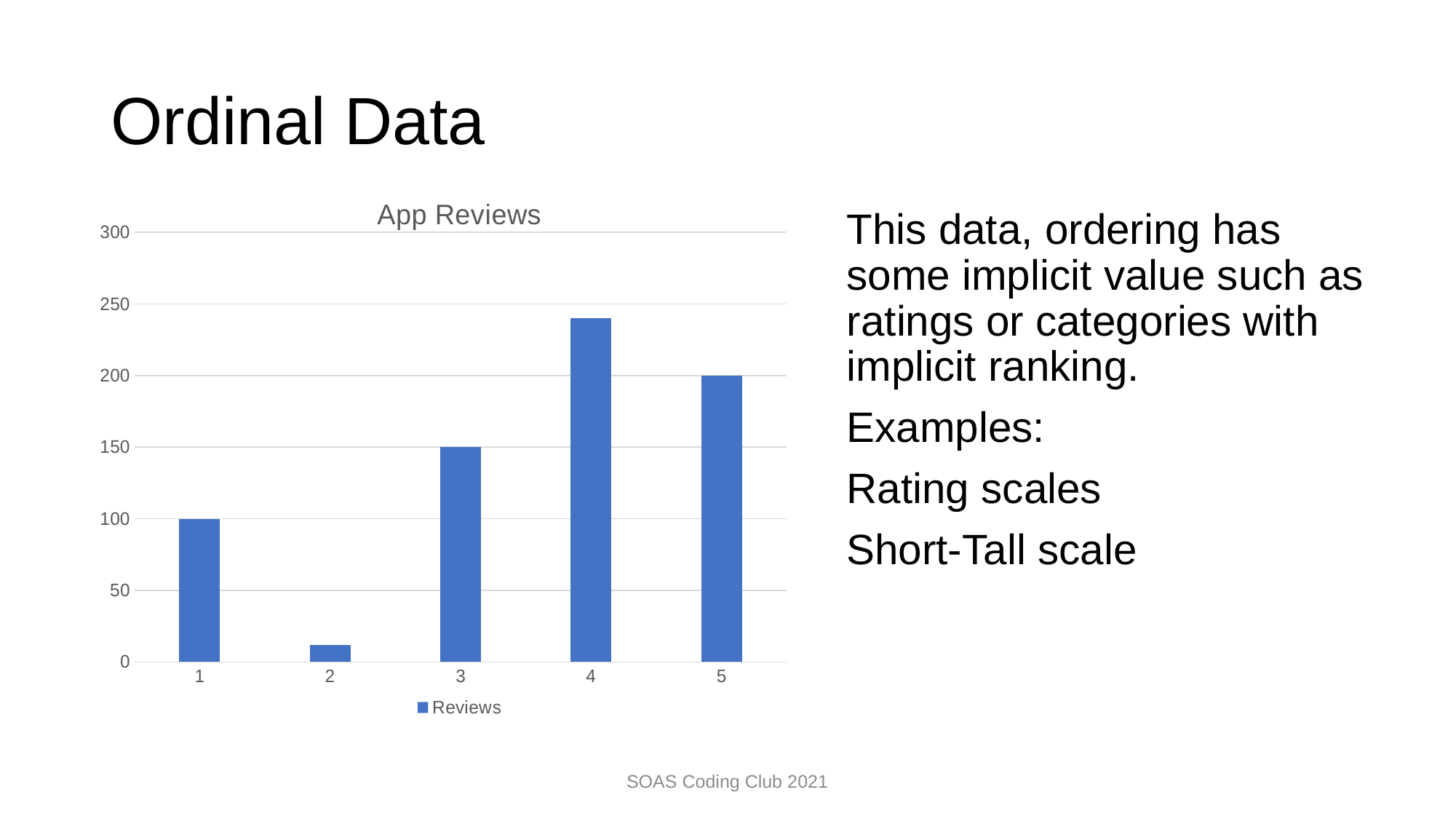

# Ordinal Data

### Chart: App Reviews

| Category | Reviews |
|---|---|
| 1 | 100.0 |
| 2 | 12.0 |
| 3 | 150.0 |
| 4 | 240.0 |
| 5 | 200.0 |
This data, ordering has some implicit value such as ratings or categories with implicit ranking.
Examples:
Rating scales
Short-Tall scale
SOAS Coding Club 2021